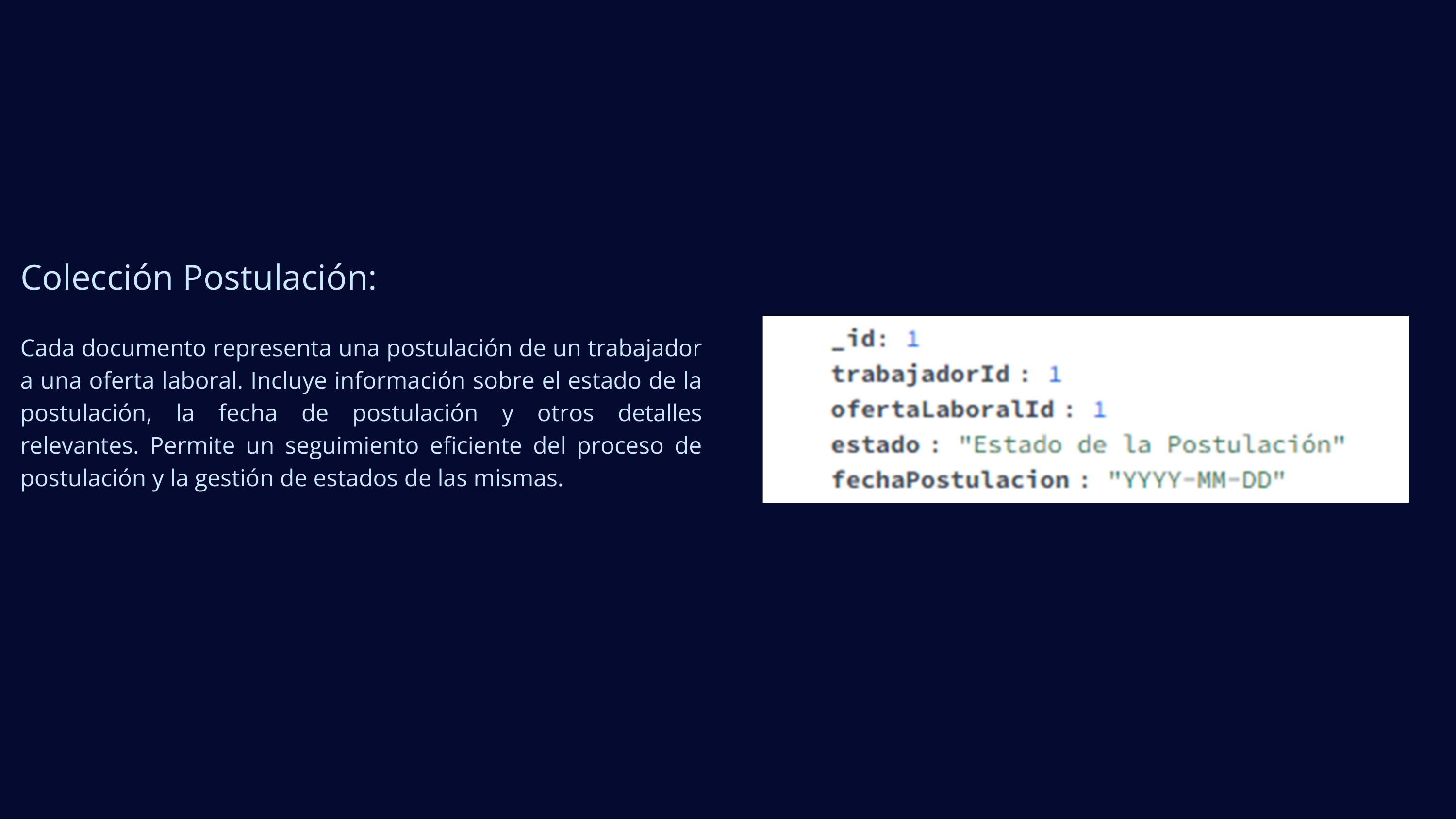

Colección Postulación:

Cada documento representa una postulación de un trabajador a una oferta laboral. Incluye información sobre el estado de la postulación, la fecha de postulación y otros detalles relevantes. Permite un seguimiento eficiente del proceso de postulación y la gestión de estados de las mismas.